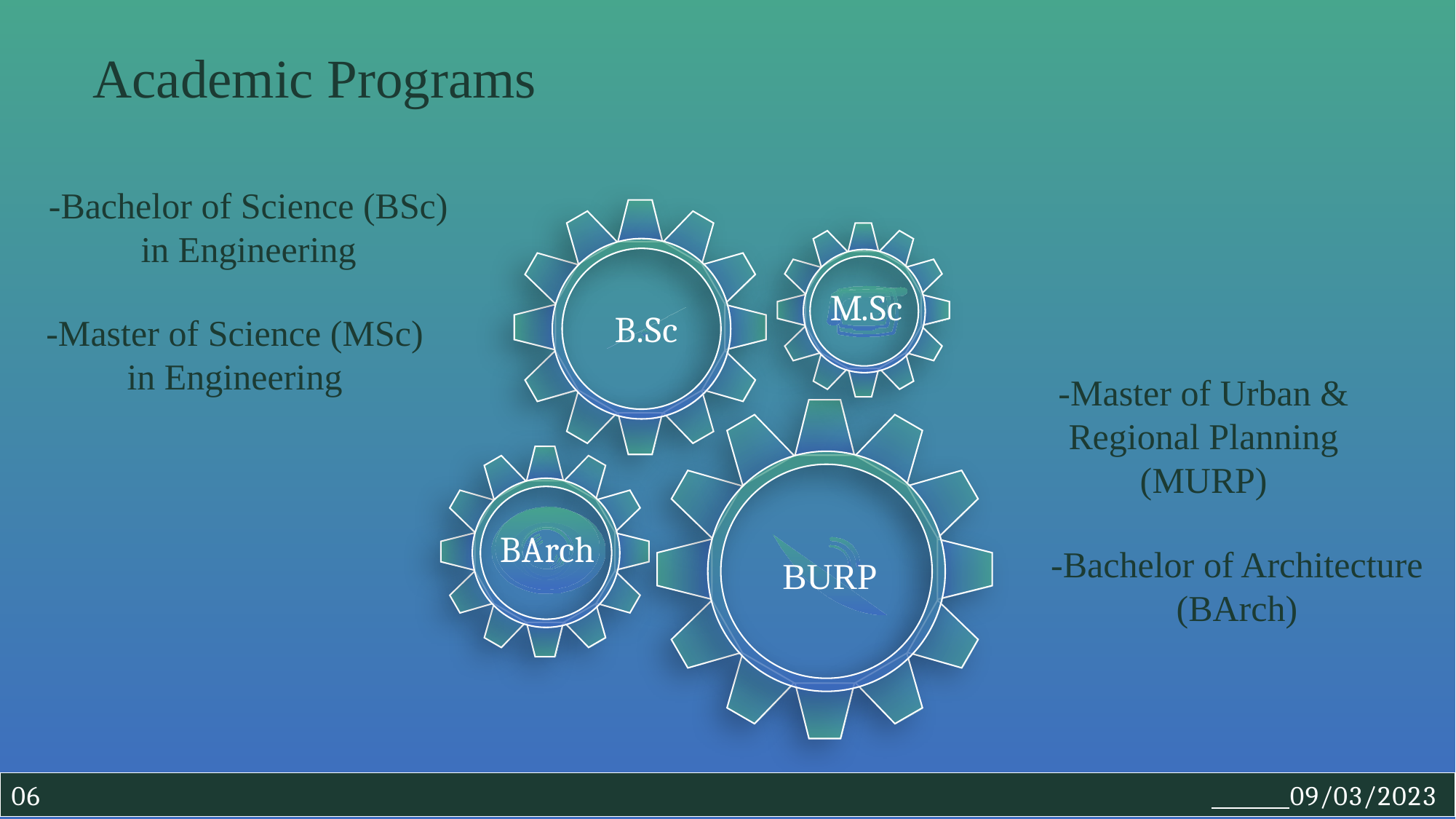

Academic Programs

-Bachelor of Science (BSc)
in Engineering

B.Sc

M.Sc

-Master of Science (MSc)
in Engineering

-Master of Urban &
Regional Planning
(MURP)

BURP

BArch

-Bachelor of Architecture
(BArch)

06											             09/03/2023